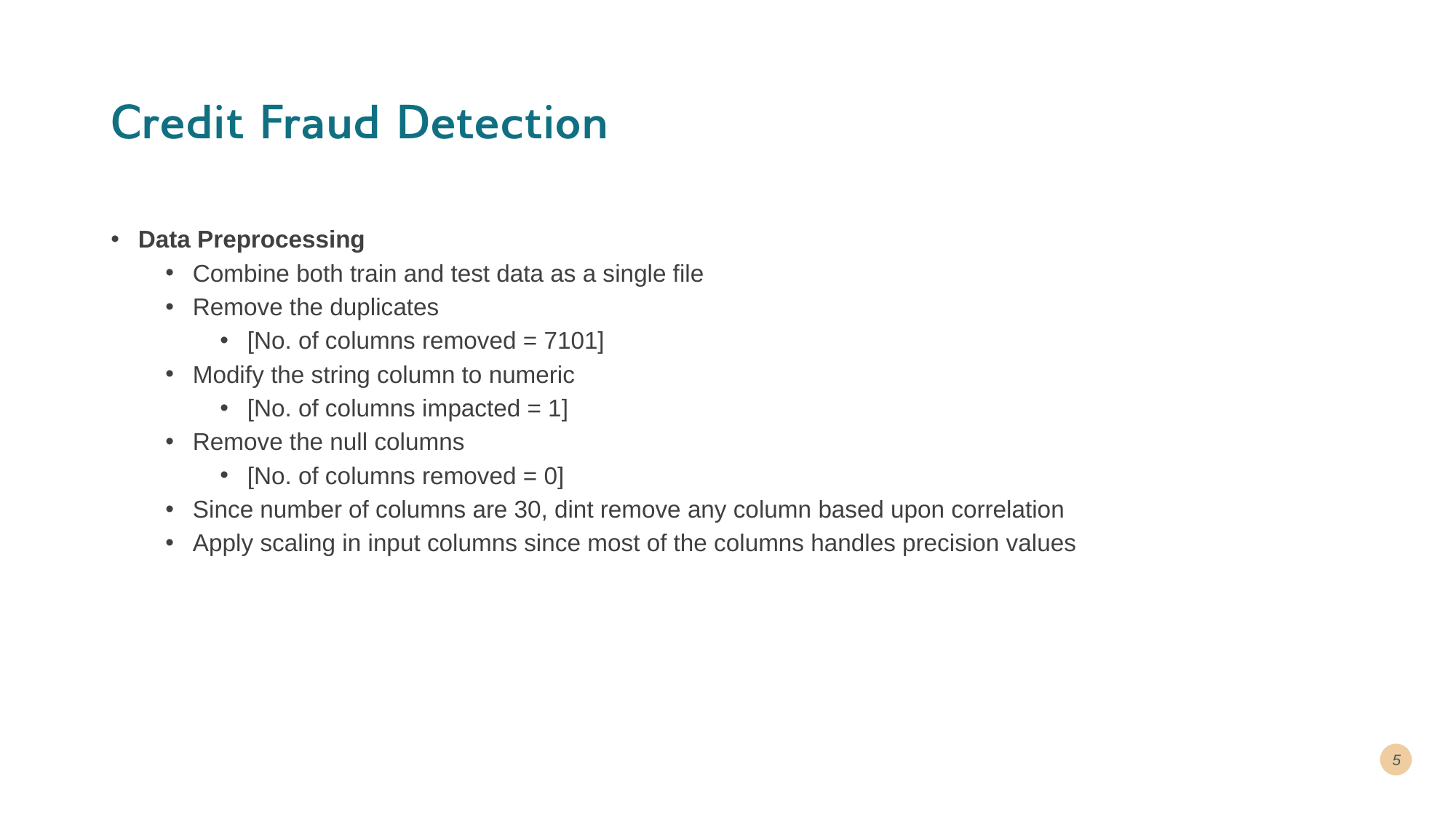

# Credit Fraud Detection

Data Preprocessing
Combine both train and test data as a single file
Remove the duplicates
[No. of columns removed = 7101]
Modify the string column to numeric
[No. of columns impacted = 1]
Remove the null columns
[No. of columns removed = 0]
Since number of columns are 30, dint remove any column based upon correlation
Apply scaling in input columns since most of the columns handles precision values
5